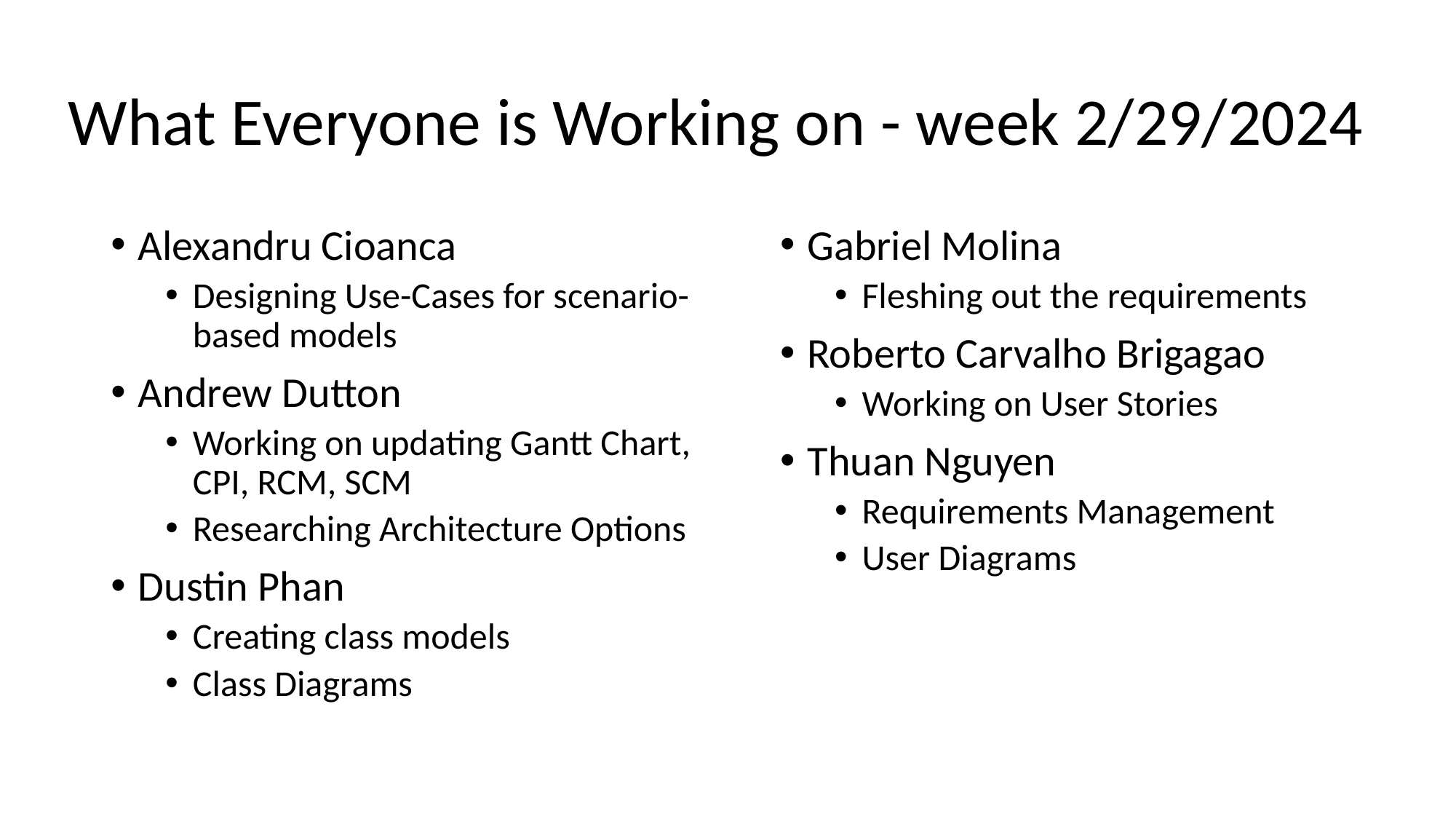

# What Everyone is Working on - week 2/29/2024
Alexandru Cioanca
Designing Use-Cases for scenario-based models
Andrew Dutton
Working on updating Gantt Chart, CPI, RCM, SCM
Researching Architecture Options
Dustin Phan​
Creating class models
Class Diagrams
Gabriel Molina​
Fleshing out the requirements
Roberto Carvalho Brigagao
Working on User Stories
Thuan Nguyen
Requirements Management
User Diagrams